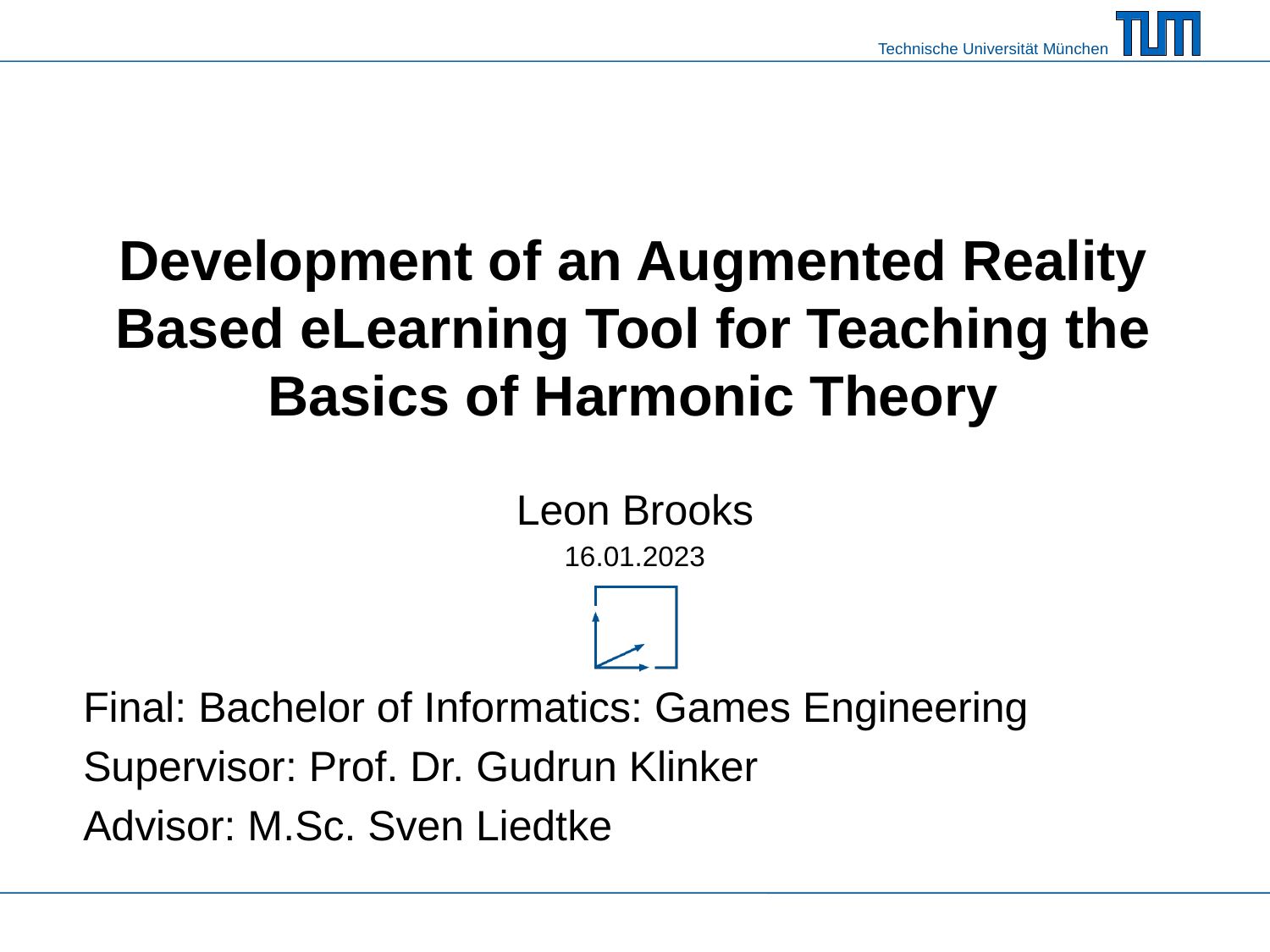

# Development of an Augmented Reality Based eLearning Tool for Teaching the Basics of Harmonic Theory
Leon Brooks
16.01.2023

Final: Bachelor of Informatics: Games Engineering
Supervisor: Prof. Dr. Gudrun Klinker
Advisor: M.Sc. Sven Liedtke